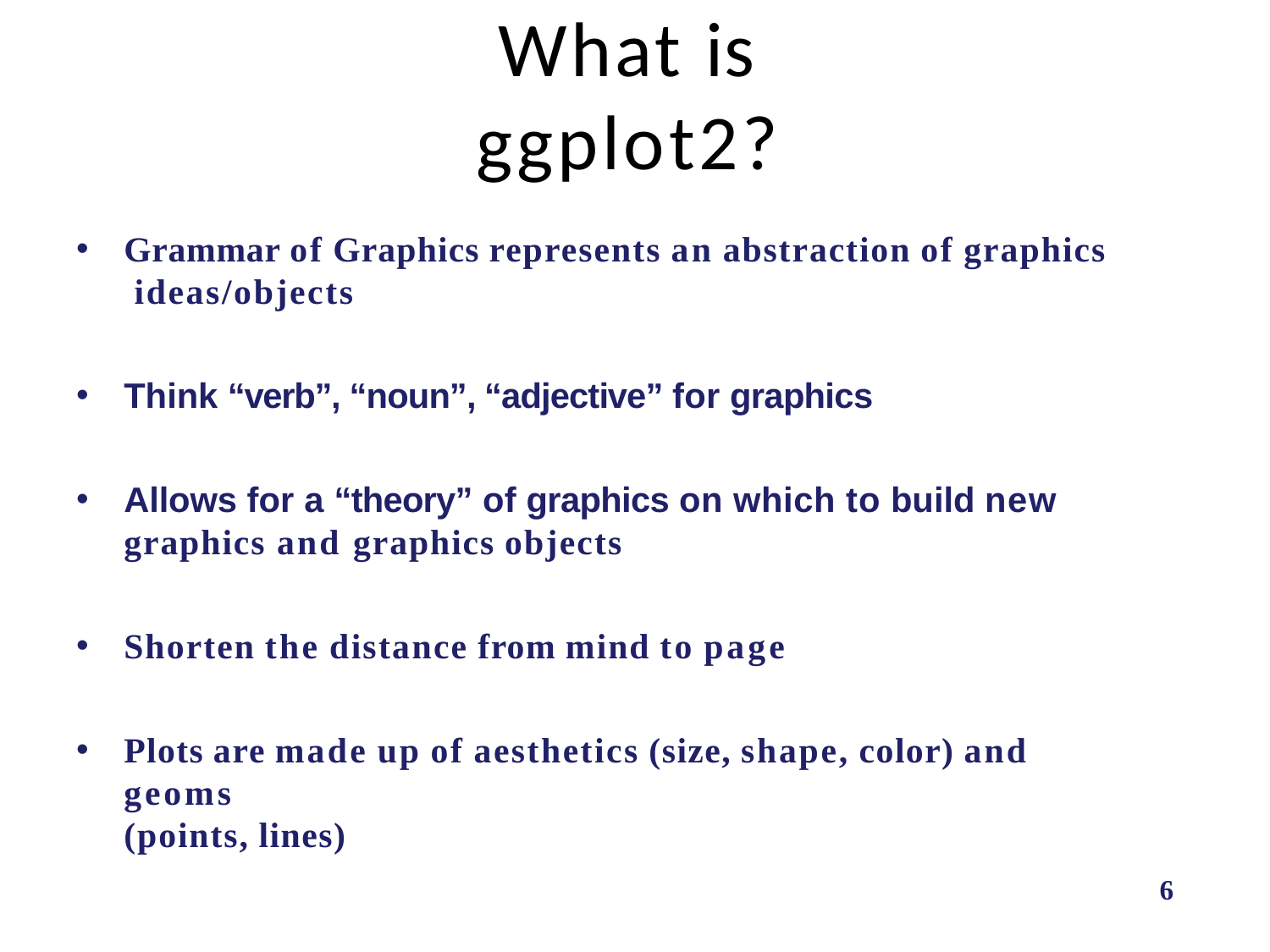

# What is ggplot2?
Grammar of Graphics represents an abstraction of graphics  ideas/objects

Think “verb”, “noun”, “adjective” for graphics

Allows for a “theory” of graphics on which to build new
graphics and graphics objects

Shorten the distance from mind to page

Plots are made up of aesthetics (size, shape, color) and geoms
(points, lines)
6